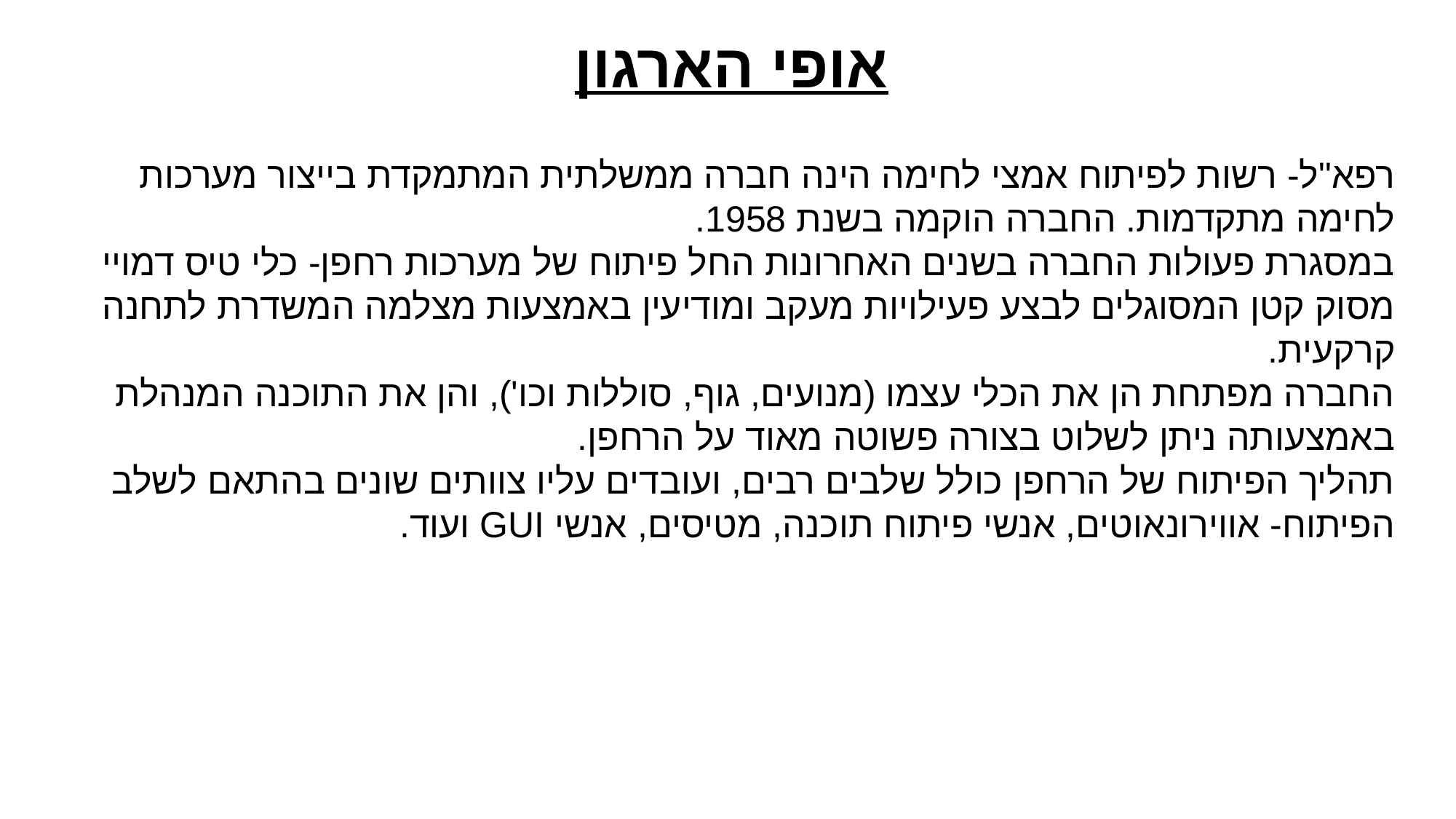

אופי הארגון
רפא"ל- רשות לפיתוח אמצי לחימה הינה חברה ממשלתית המתמקדת בייצור מערכות לחימה מתקדמות. החברה הוקמה בשנת 1958.
במסגרת פעולות החברה בשנים האחרונות החל פיתוח של מערכות רחפן- כלי טיס דמויי מסוק קטן המסוגלים לבצע פעילויות מעקב ומודיעין באמצעות מצלמה המשדרת לתחנה קרקעית.
החברה מפתחת הן את הכלי עצמו (מנועים, גוף, סוללות וכו'), והן את התוכנה המנהלת באמצעותה ניתן לשלוט בצורה פשוטה מאוד על הרחפן.
תהליך הפיתוח של הרחפן כולל שלבים רבים, ועובדים עליו צוותים שונים בהתאם לשלב הפיתוח- אווירונאוטים, אנשי פיתוח תוכנה, מטיסים, אנשי GUI ועוד.